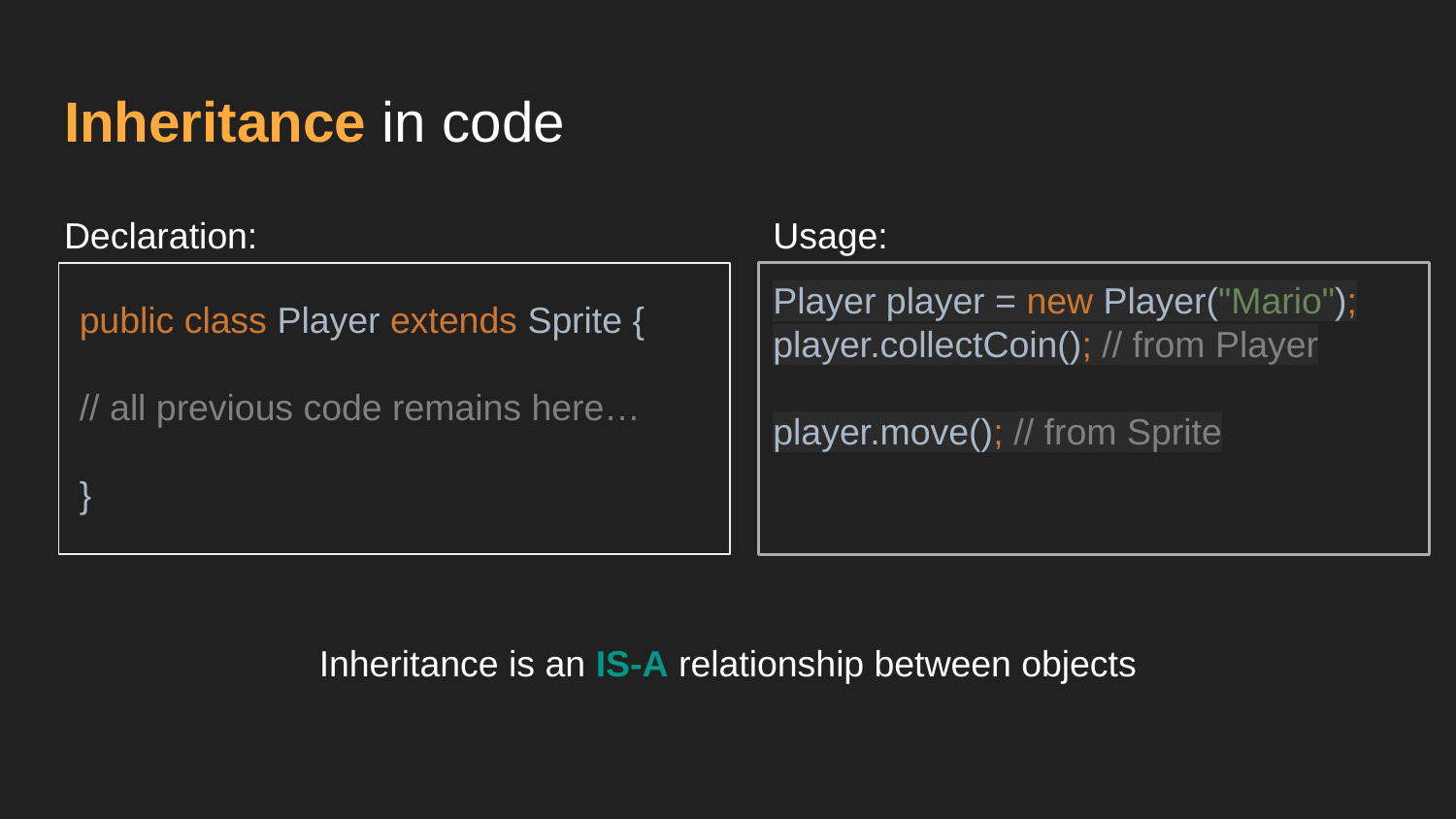

# Inheritance in code
Usage:
Declaration:

Player player = new Player("Mario");
player.collectCoin(); // from Player

player.move(); // from Sprite

public class Player extends Sprite {

// all previous code remains here…

}

Inheritance is an IS-A relationship between objects